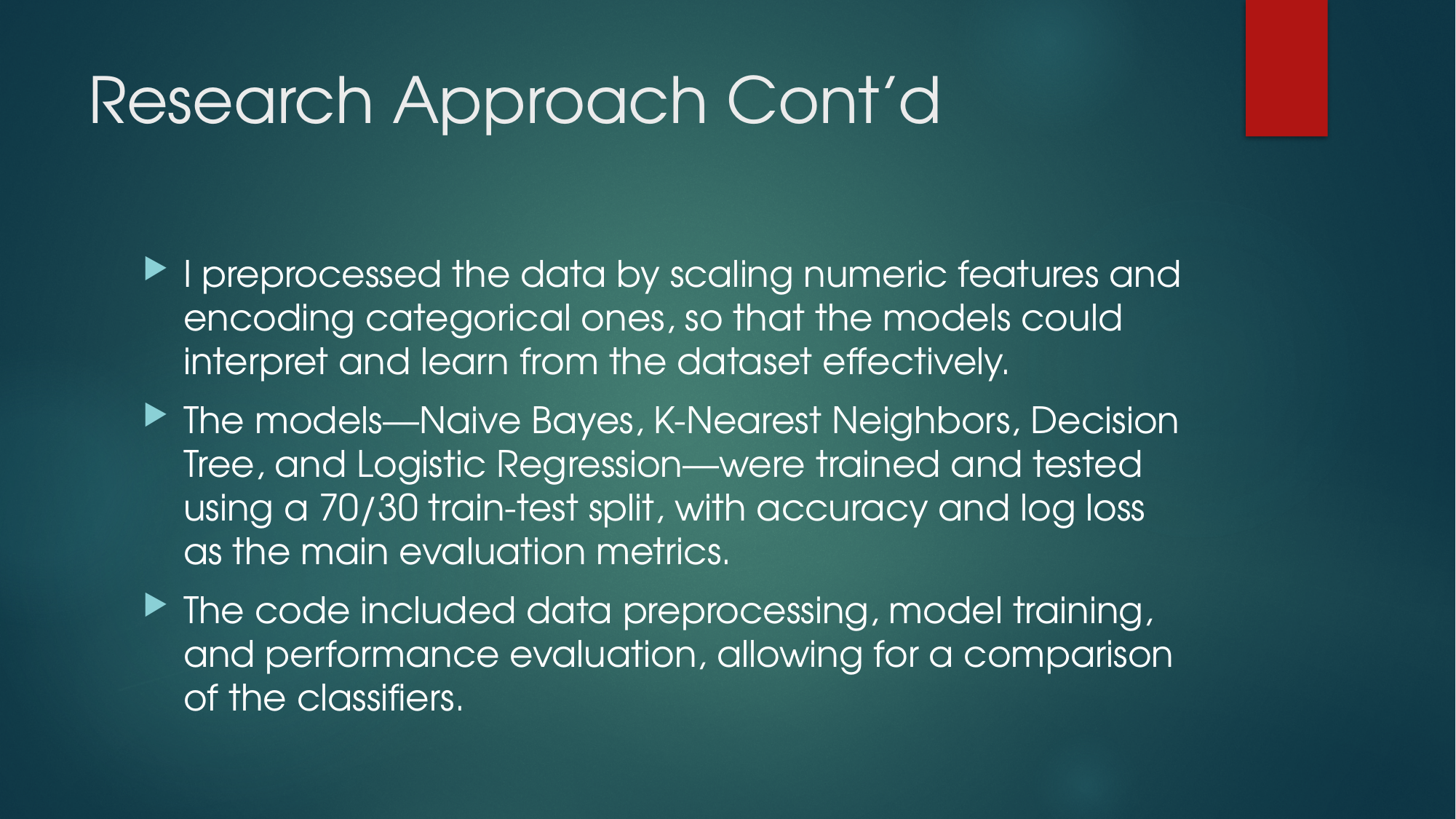

# Research Approach Cont’d
I preprocessed the data by scaling numeric features and encoding categorical ones, so that the models could interpret and learn from the dataset effectively.
The models—Naive Bayes, K-Nearest Neighbors, Decision Tree, and Logistic Regression—were trained and tested using a 70/30 train-test split, with accuracy and log loss as the main evaluation metrics.
The code included data preprocessing, model training, and performance evaluation, allowing for a comparison of the classifiers.